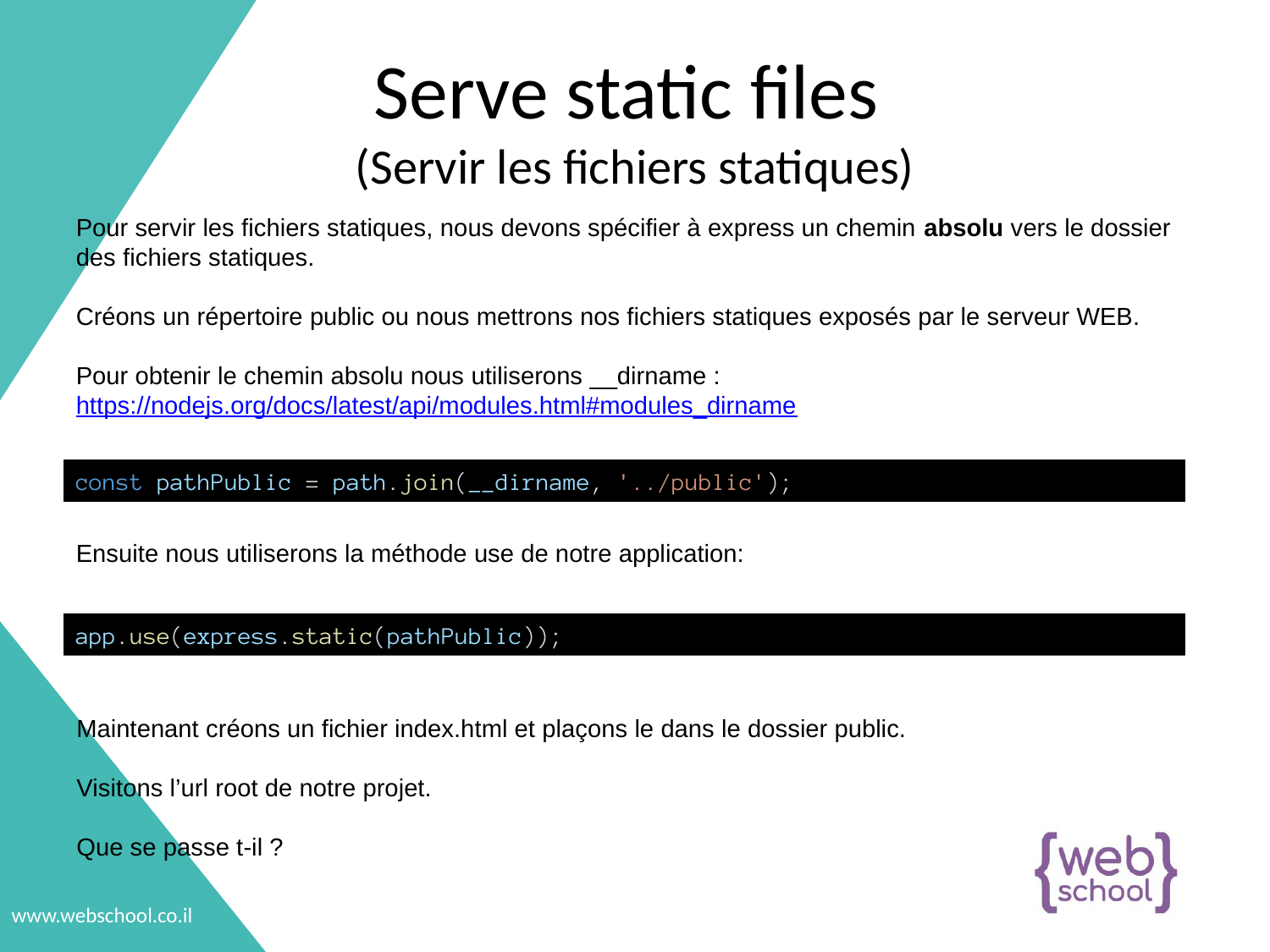

# Serve static files (Servir les fichiers statiques)
Pour servir les fichiers statiques, nous devons spécifier à express un chemin absolu vers le dossier des fichiers statiques.

Créons un répertoire public ou nous mettrons nos fichiers statiques exposés par le serveur WEB.

Pour obtenir le chemin absolu nous utiliserons __dirname :
https://nodejs.org/docs/latest/api/modules.html#modules_dirname

Ensuite nous utiliserons la méthode use de notre application:
const pathPublic = path.join(__dirname, '../public');
app.use(express.static(pathPublic));
Maintenant créons un fichier index.html et plaçons le dans le dossier public.

Visitons l’url root de notre projet.

Que se passe t-il ?